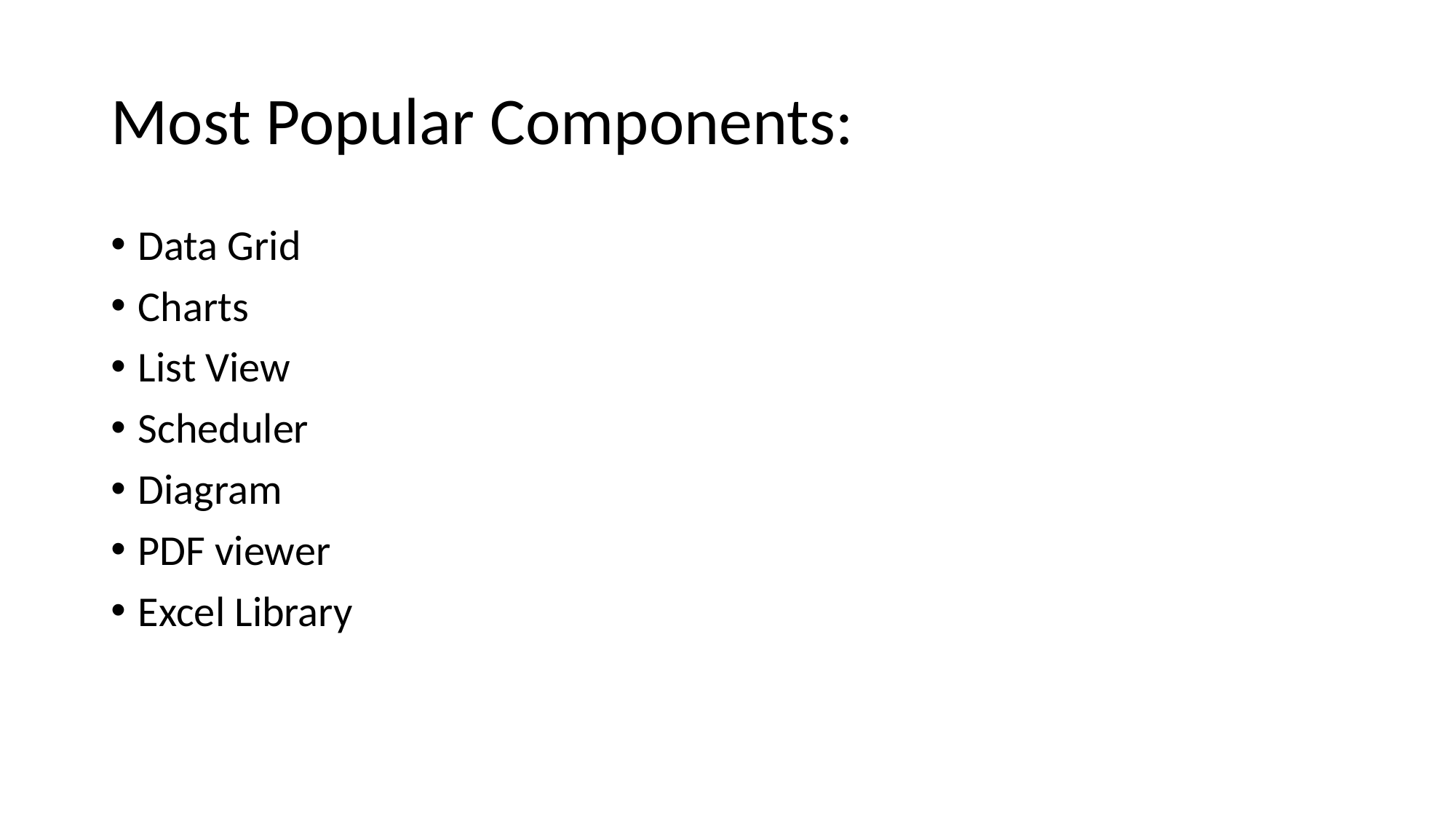

# Most Popular Components:
Data Grid
Charts
List View
Scheduler
Diagram
PDF viewer
Excel Library